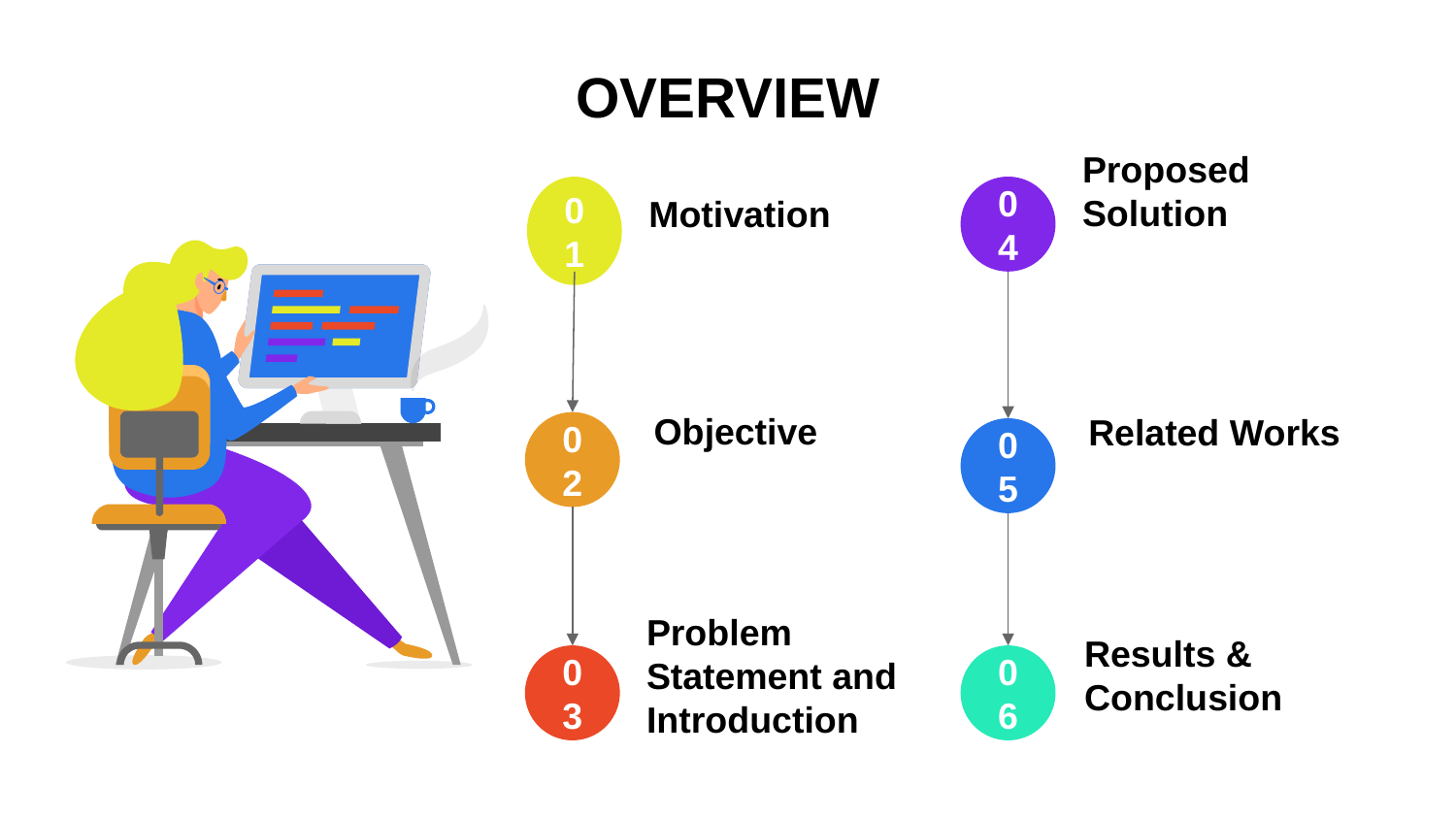

# OVERVIEW
Proposed Solution
04
01
Motivation

Related Works
05
02
Objective

03
Problem Statement and Introduction
06
Results & Conclusion